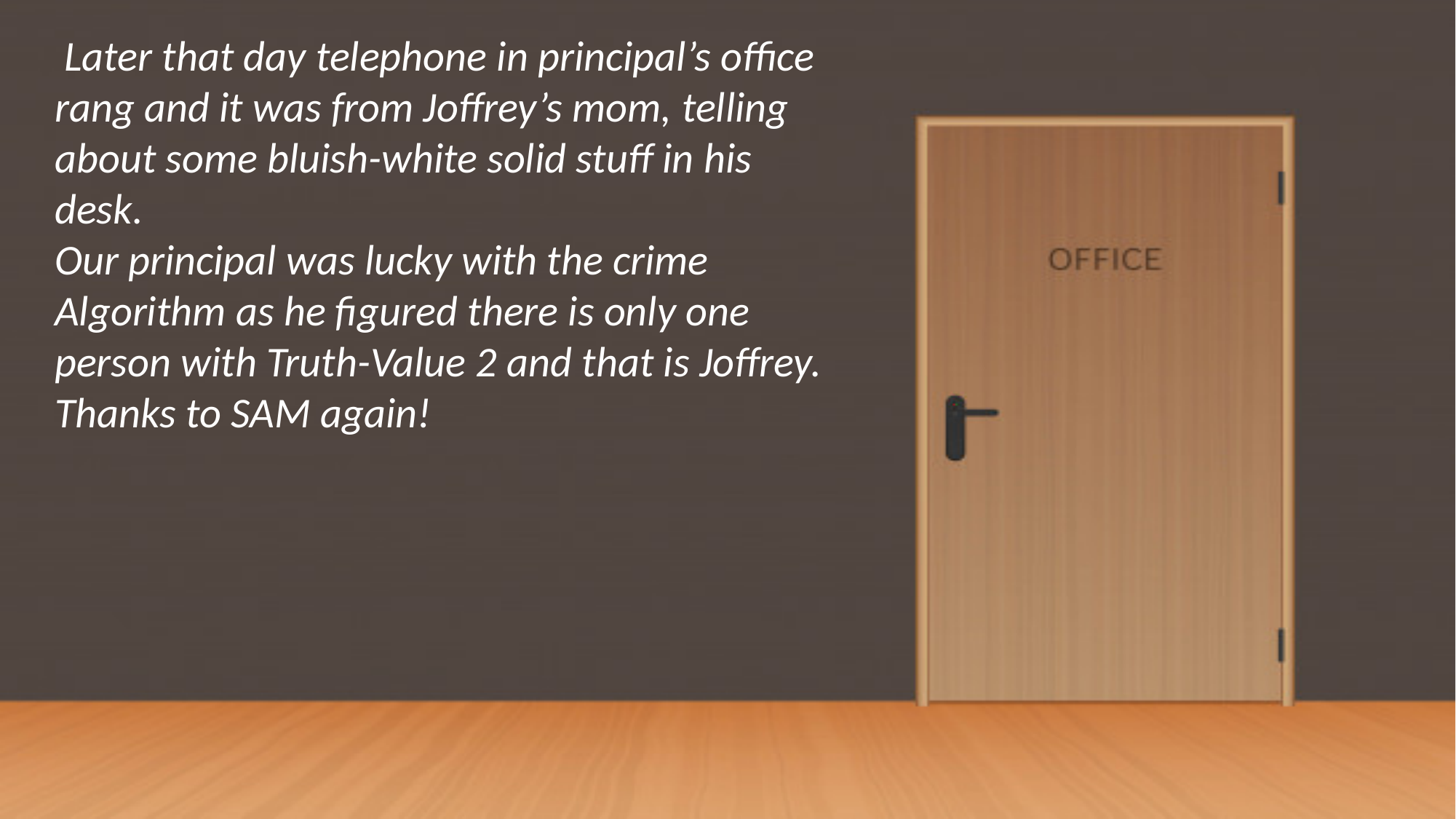

Later that day telephone in principal’s office rang and it was from Joffrey’s mom, telling about some bluish-white solid stuff in his desk.
Our principal was lucky with the crime Algorithm as he figured there is only one person with Truth-Value 2 and that is Joffrey. Thanks to SAM again!